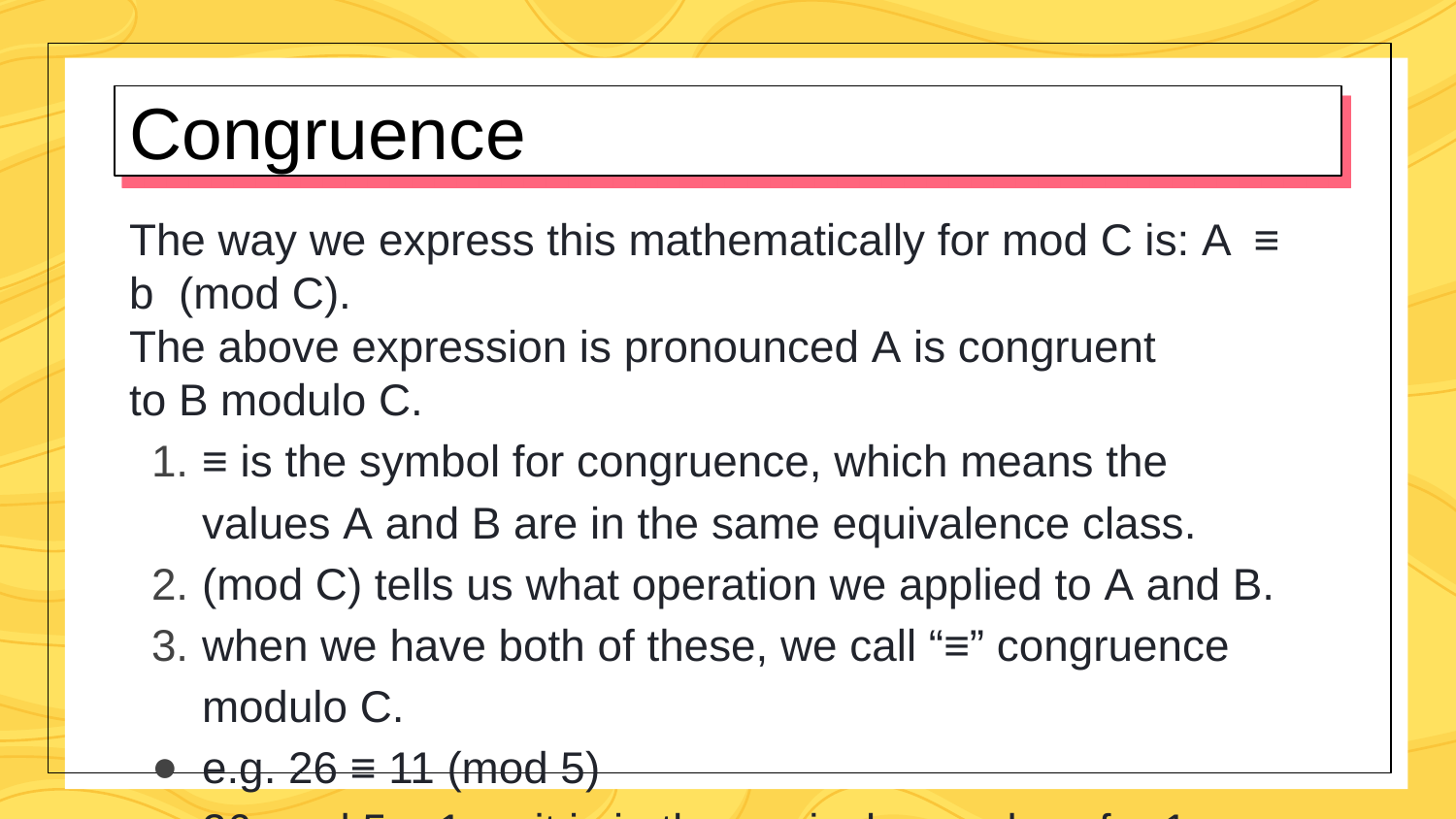

# Congruence
The way we express this mathematically for mod C is: A  ≡  b  (mod C).
The above expression is pronounced A is congruent to B modulo C.
≡ is the symbol for congruence, which means the values A and B are in the same equivalence class.
(mod C) tells us what operation we applied to A and B.
when we have both of these, we call “≡” congruence modulo C.
e.g. 26 ≡ 11 (mod 5)
26 mod 5 = 1 so it is in the equivalence class for 1,
11 mod 5 = 1 so it is in the equivalence class for 1, as well.